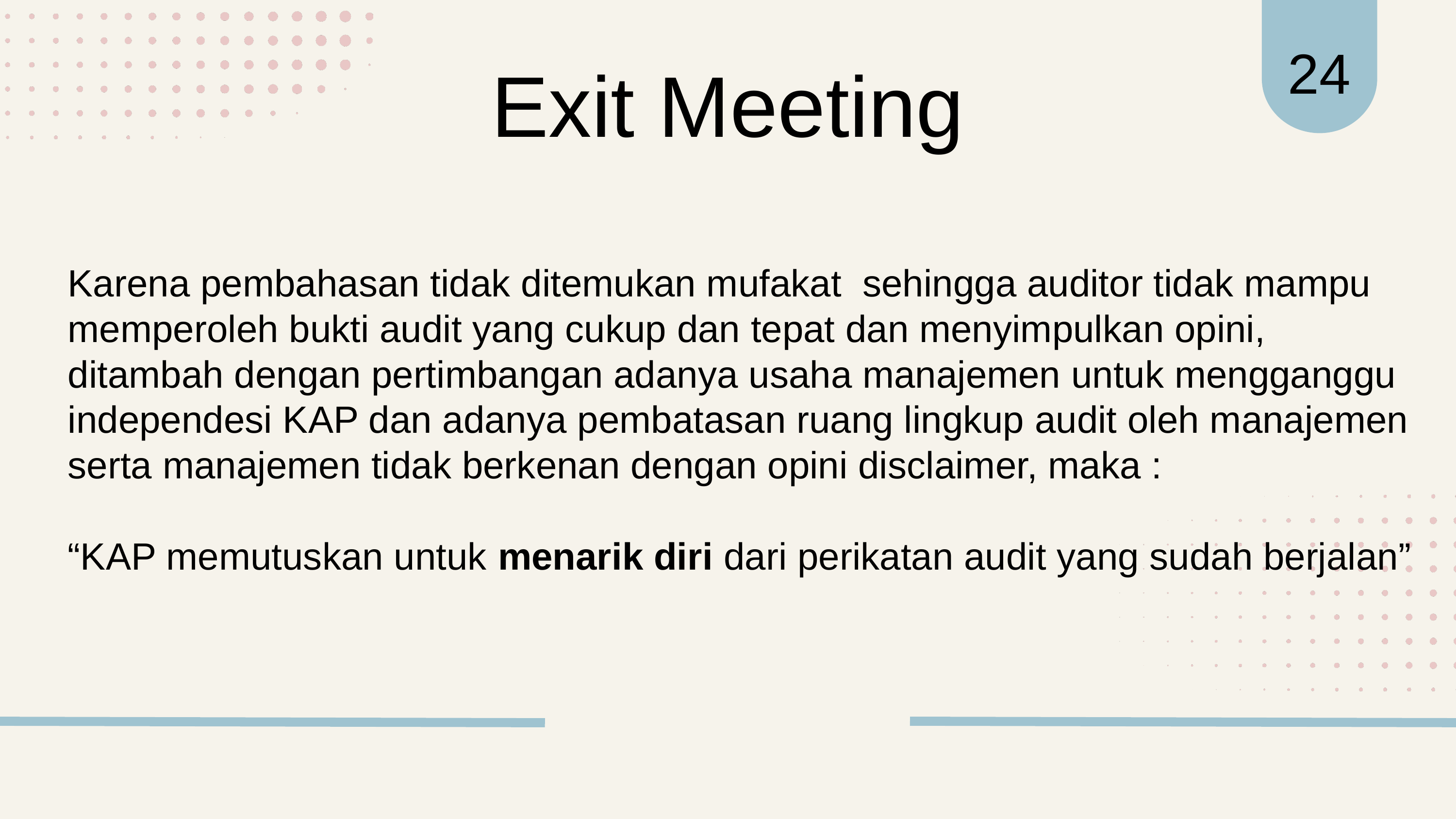

24

Exit Meeting
Karena pembahasan tidak ditemukan mufakat  sehingga auditor tidak mampu memperoleh bukti audit yang cukup dan tepat dan menyimpulkan opini, ditambah dengan pertimbangan adanya usaha manajemen untuk mengganggu independesi KAP dan adanya pembatasan ruang lingkup audit oleh manajemen serta manajemen tidak berkenan dengan opini disclaimer, maka :

“KAP memutuskan untuk menarik diri dari perikatan audit yang sudah berjalan”